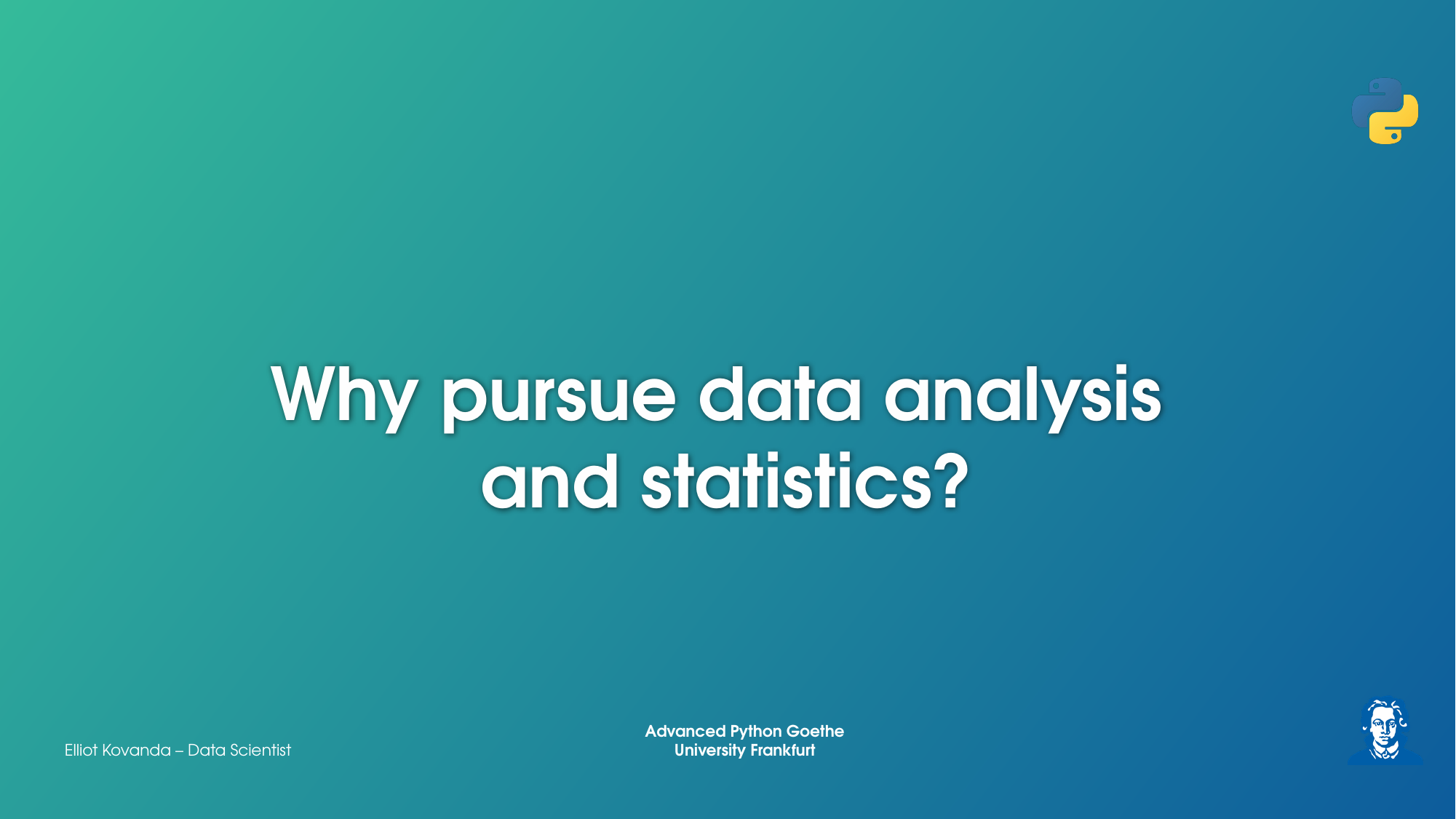

# Why pursue data analysis and statistics?

Elliot Kovanda – Data Scientist